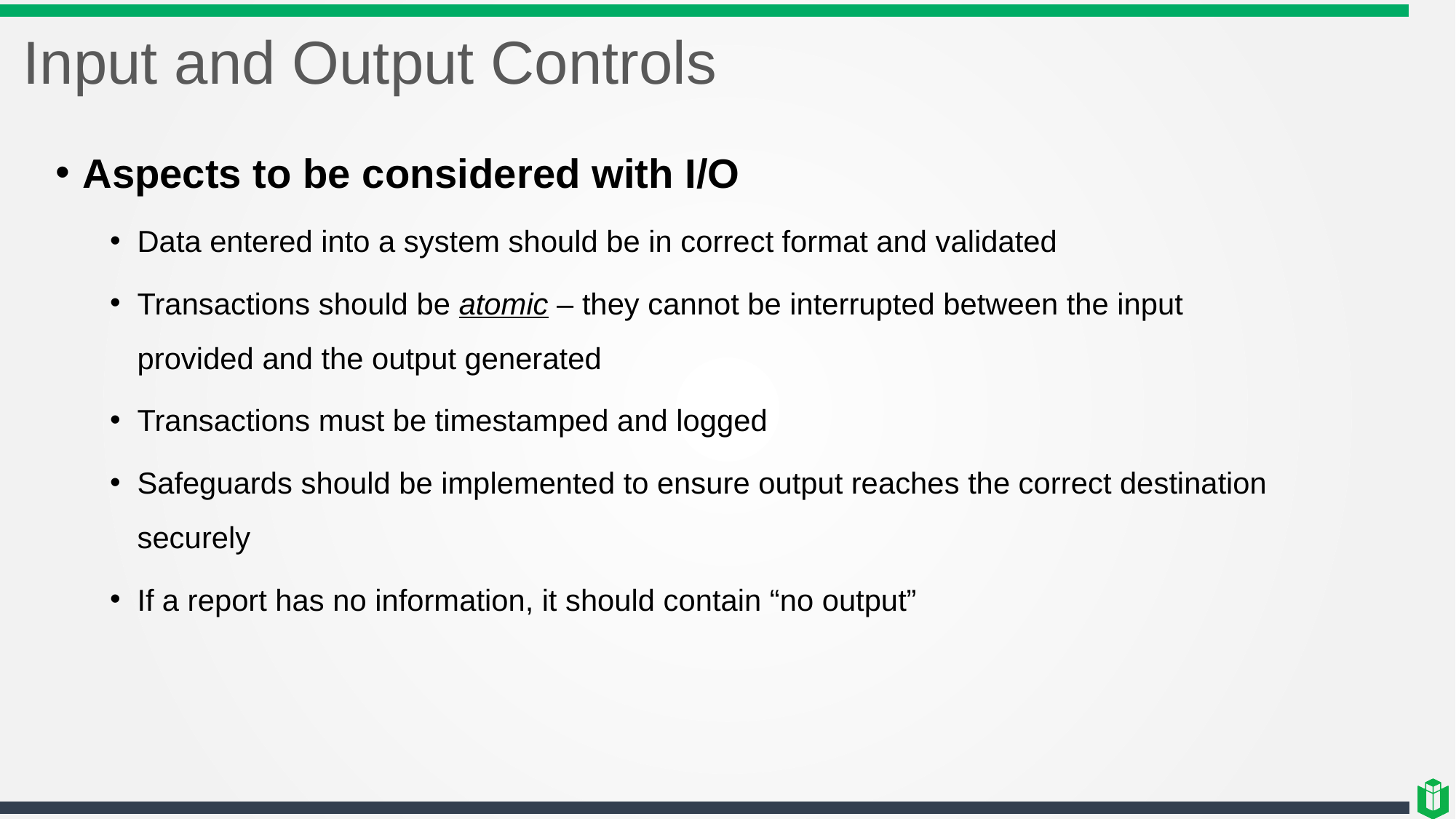

# Input and Output Controls
Aspects to be considered with I/O
Data entered into a system should be in correct format and validated
Transactions should be atomic – they cannot be interrupted between the input provided and the output generated
Transactions must be timestamped and logged
Safeguards should be implemented to ensure output reaches the correct destination securely
If a report has no information, it should contain “no output”